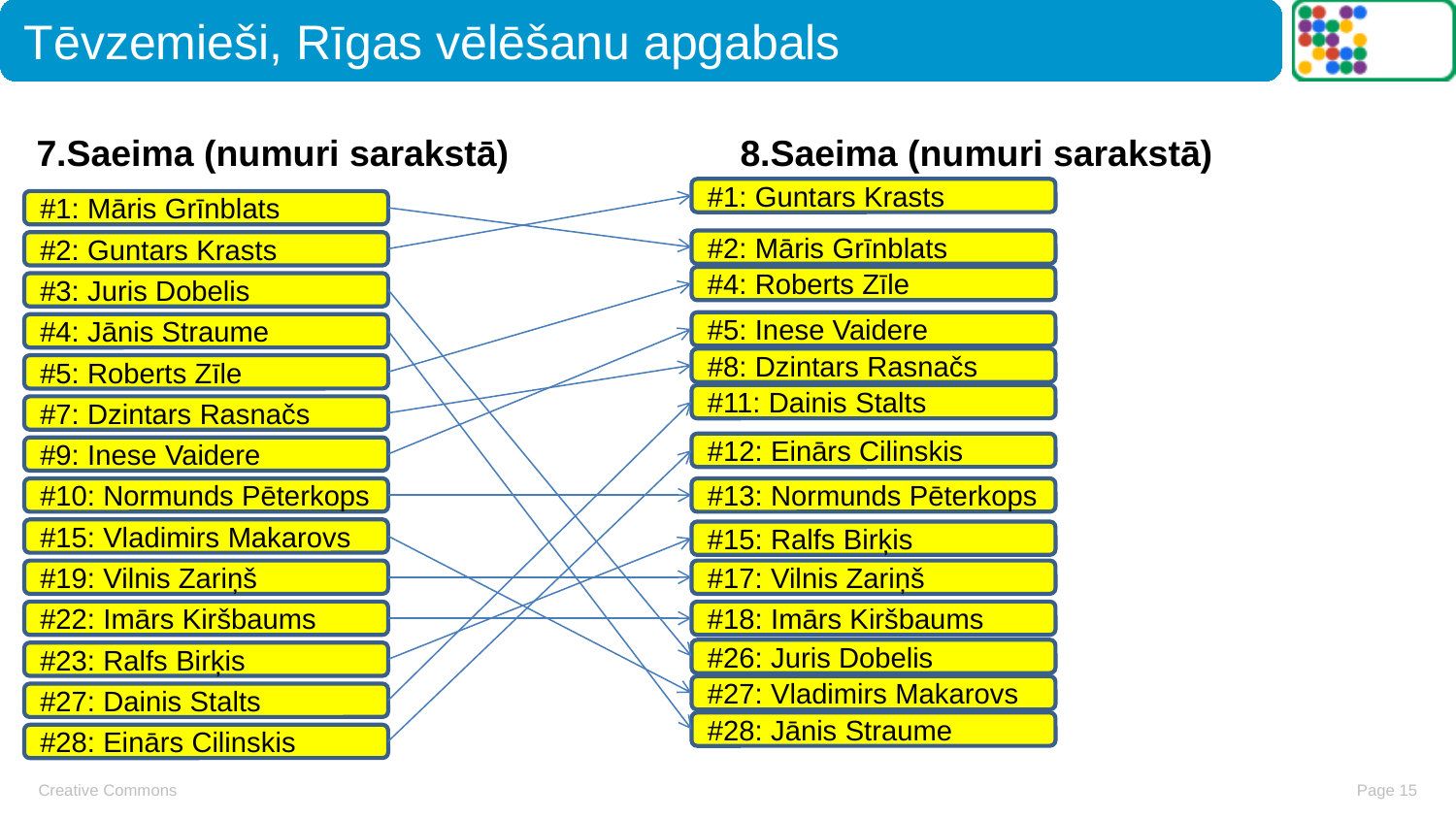

Tēvzemieši, Rīgas vēlēšanu apgabals
# 7.Saeima (numuri sarakstā)
8.Saeima (numuri sarakstā)

#1: Guntars Krasts
#1: Māris Grīnblats
#2: Māris Grīnblats
#2: Guntars Krasts
#4: Roberts Zīle
#3: Juris Dobelis
#5: Inese Vaidere
#4: Jānis Straume
#8: Dzintars Rasnačs
#5: Roberts Zīle
#11: Dainis Stalts
#7: Dzintars Rasnačs
#12: Einārs Cilinskis
#9: Inese Vaidere
#10: Normunds Pēterkops
#13: Normunds Pēterkops
#15: Vladimirs Makarovs
#15: Ralfs Birķis
#19: Vilnis Zariņš
#17: Vilnis Zariņš
#22: Imārs Kiršbaums
#18: Imārs Kiršbaums
#26: Juris Dobelis
#23: Ralfs Birķis
#27: Vladimirs Makarovs
#27: Dainis Stalts
#28: Jānis Straume
#28: Einārs Cilinskis